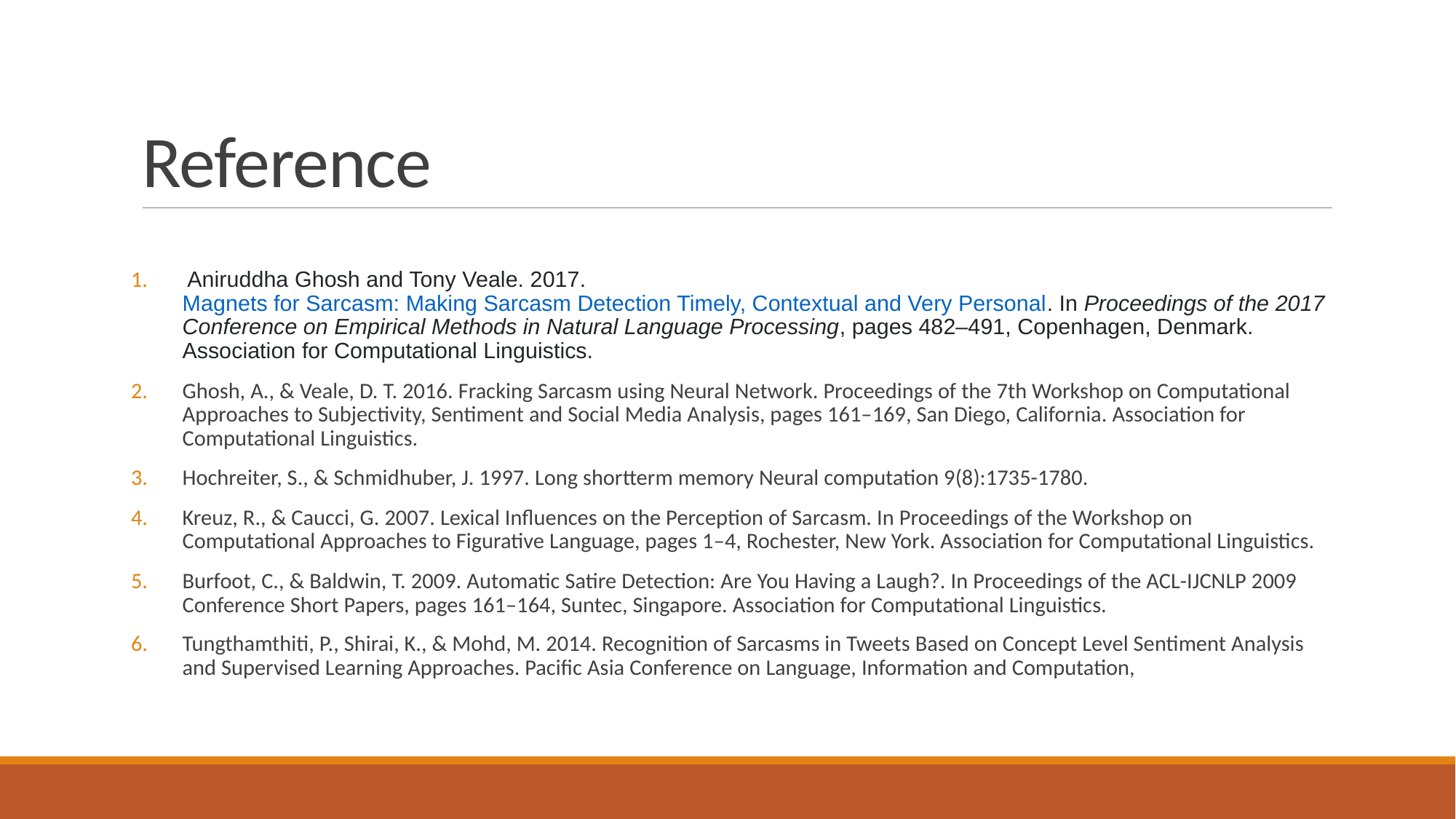

# Reference

 Aniruddha Ghosh and Tony Veale. 2017. Magnets for Sarcasm: Making Sarcasm Detection Timely, Contextual and Very Personal. In Proceedings of the 2017 Conference on Empirical Methods in Natural Language Processing, pages 482–491, Copenhagen, Denmark. Association for Computational Linguistics.
Ghosh, A., & Veale, D. T. 2016. Fracking Sarcasm using Neural Network. Proceedings of the 7th Workshop on Computational Approaches to Subjectivity, Sentiment and Social Media Analysis, pages 161–169, San Diego, California. Association for Computational Linguistics.
Hochreiter, S., & Schmidhuber, J. 1997. Long shortterm memory Neural computation 9(8):1735-1780.
Kreuz, R., & Caucci, G. 2007. Lexical Influences on the Perception of Sarcasm. In Proceedings of the Workshop on Computational Approaches to Figurative Language, pages 1–4, Rochester, New York. Association for Computational Linguistics.
Burfoot, C., & Baldwin, T. 2009. Automatic Satire Detection: Are You Having a Laugh?. In Proceedings of the ACL-IJCNLP 2009 Conference Short Papers, pages 161–164, Suntec, Singapore. Association for Computational Linguistics.
Tungthamthiti, P., Shirai, K., & Mohd, M. 2014. Recognition of Sarcasms in Tweets Based on Concept Level Sentiment Analysis and Supervised Learning Approaches. Pacific Asia Conference on Language, Information and Computation,